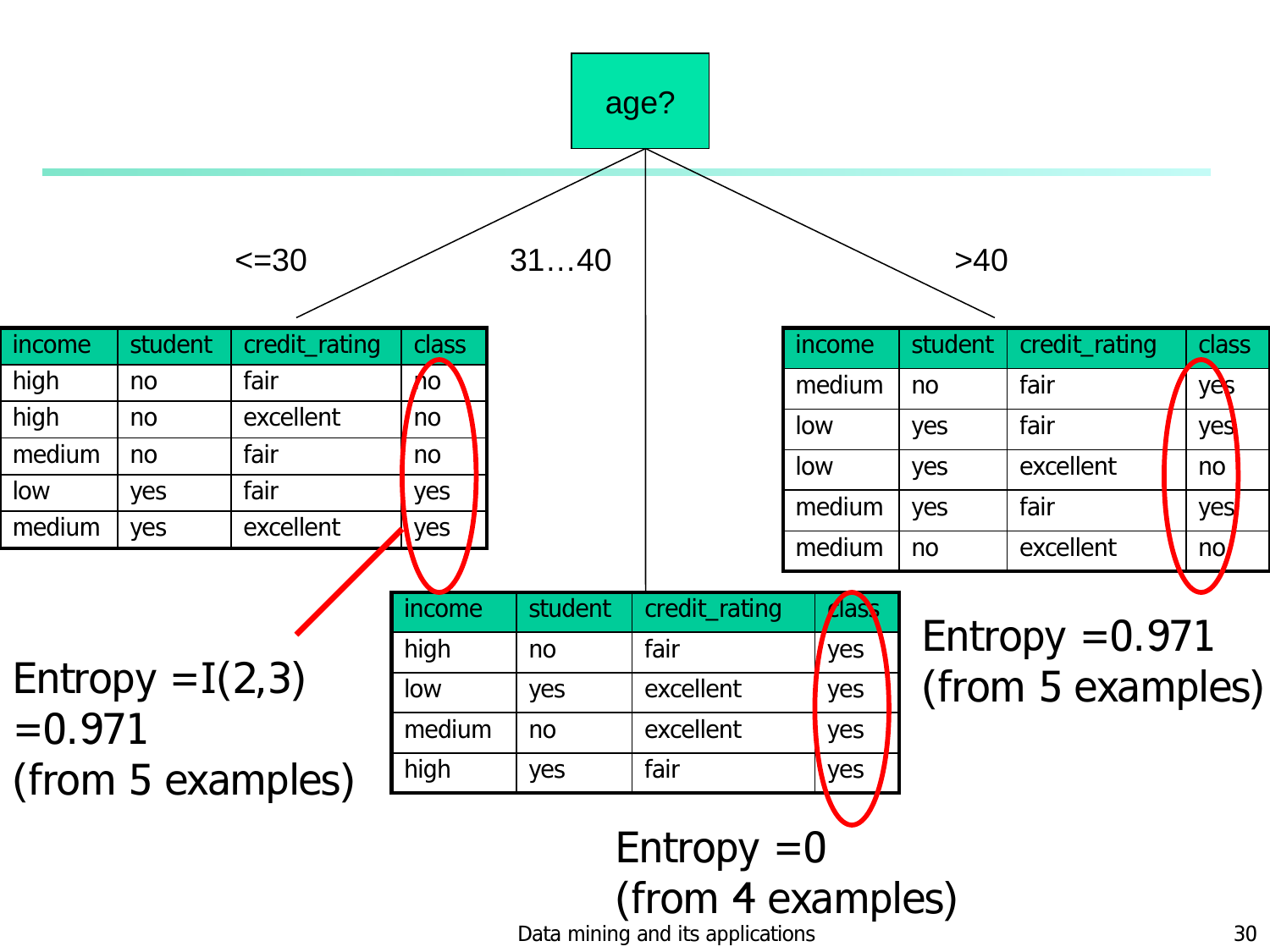

age?

<=30
31…40
>40
| income | student | credit\_rating | class |
| --- | --- | --- | --- |
| high | no | fair | no |
| high | no | excellent | no |
| medium | no | fair | no |
| low | yes | fair | yes |
| medium | yes | excellent | yes |
| income | student | credit\_rating | class |
| --- | --- | --- | --- |
| medium | no | fair | yes |
| low | yes | fair | yes |
| low | yes | excellent | no |
| medium | yes | fair | yes |
| medium | no | excellent | no |

| income | student | credit\_rating | class |
| --- | --- | --- | --- |
| high | no | fair | yes |
| low | yes | excellent | yes |
| medium | no | excellent | yes |
| high | yes | fair | yes |

Entropy =0.971
(from 5 examples)
Entropy =I(2,3)
=0.971
(from 5 examples)
Entropy =0
(from 4 examples)
Data mining and its applications
30